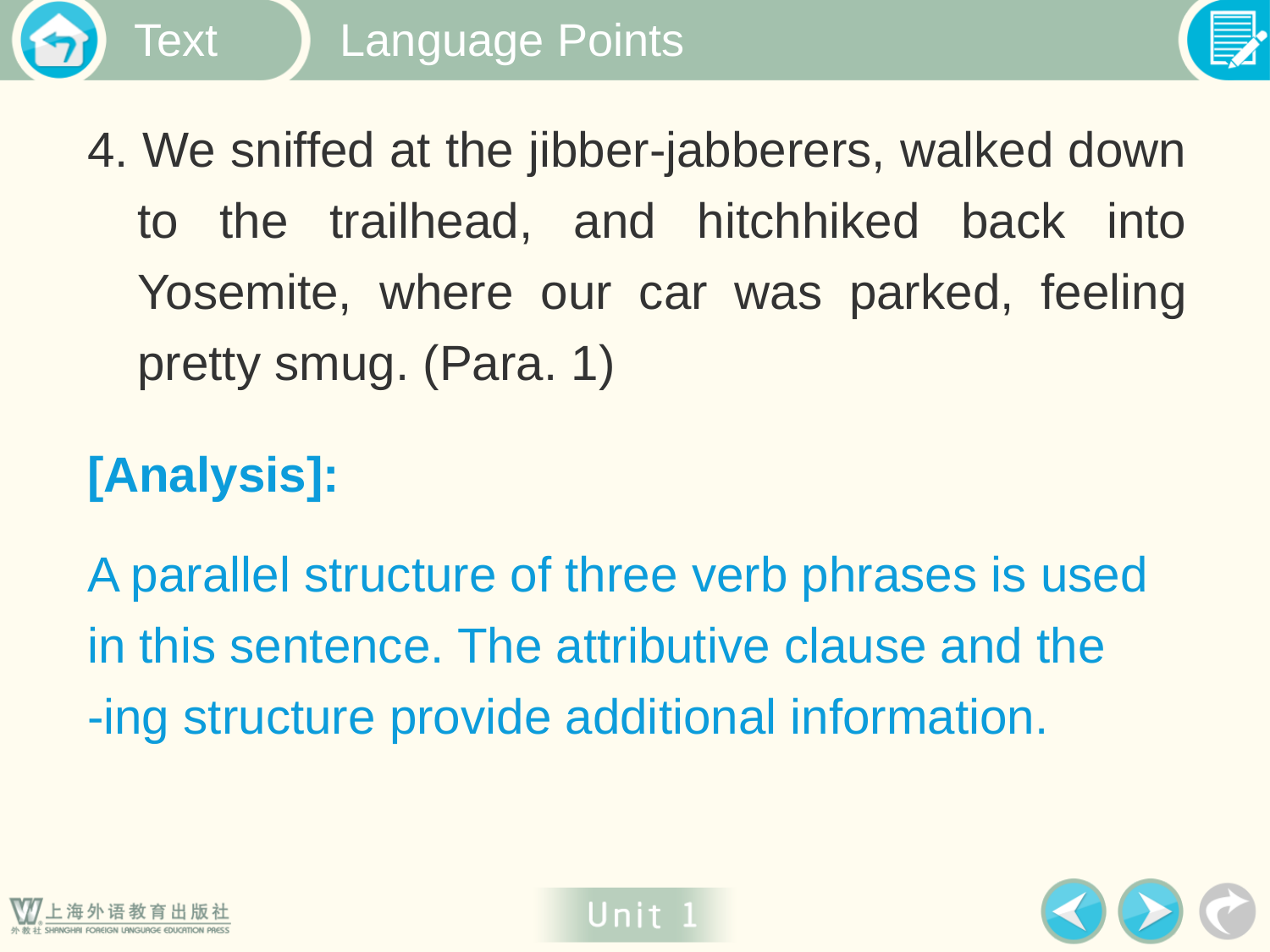

Language Points
4. We sniffed at the jibber-jabberers, walked down to the trailhead, and hitchhiked back into Yosemite, where our car was parked, feeling pretty smug. (Para. 1)

[Analysis]:
A parallel structure of three verb phrases is used in this sentence. The attributive clause and the
-ing structure provide additional information.